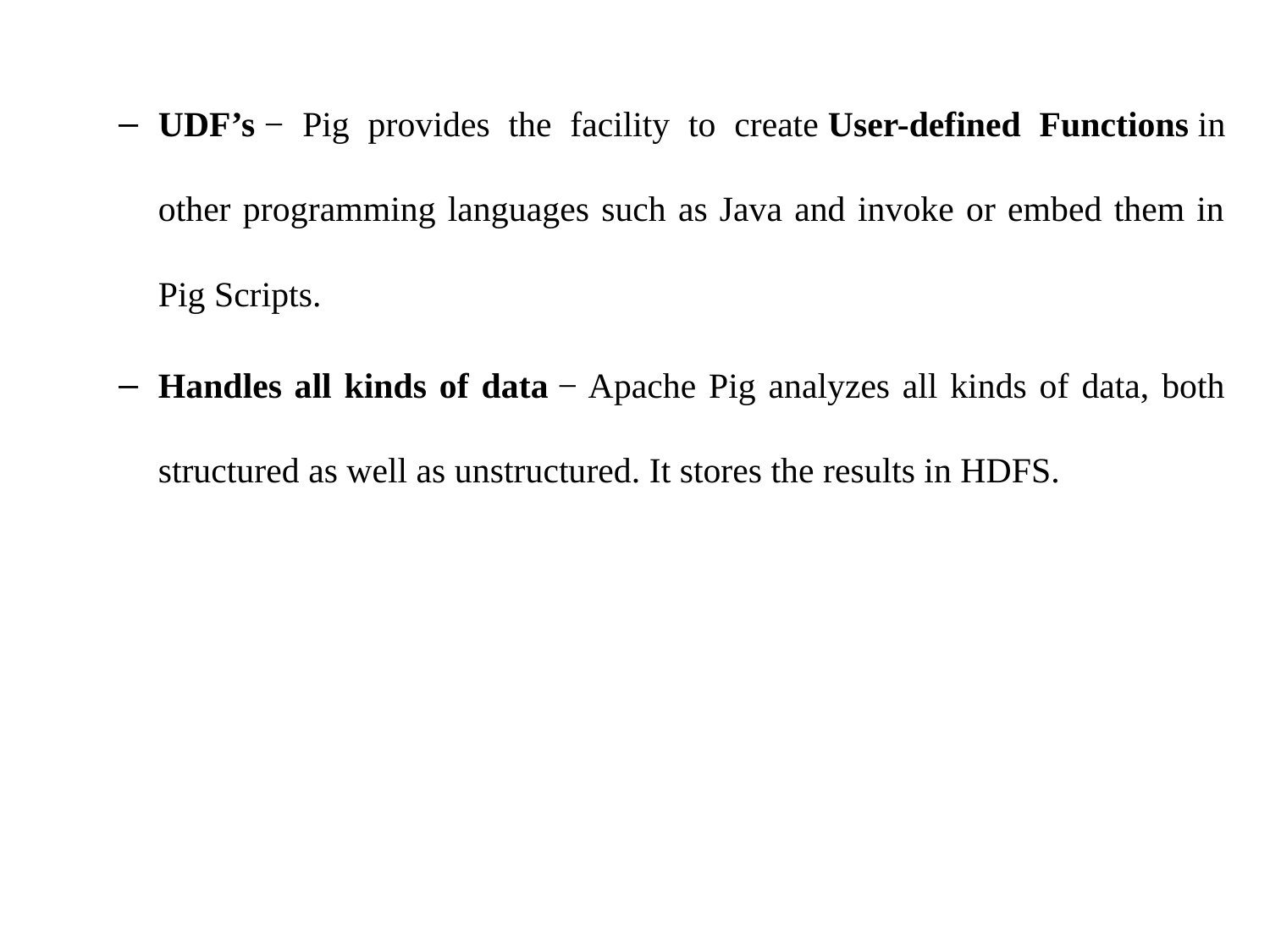

UDF’s − Pig provides the facility to create User-defined Functions in other programming languages such as Java and invoke or embed them in Pig Scripts.
Handles all kinds of data − Apache Pig analyzes all kinds of data, both structured as well as unstructured. It stores the results in HDFS.